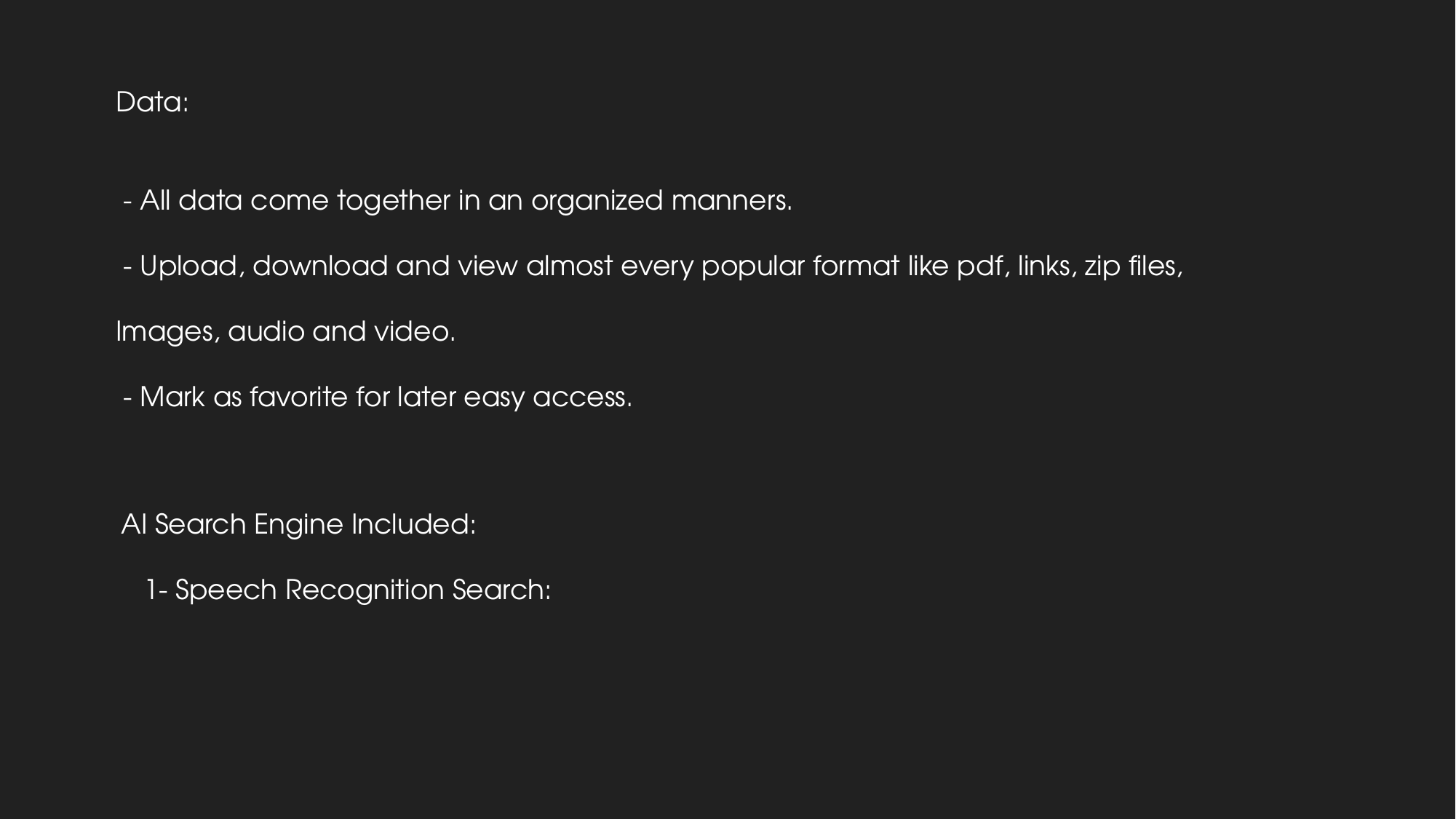

Data:

 - All data come together in an organized manners.
 - Upload, download and view almost every popular format like pdf, links, zip files,
Images, audio and video.
 - Mark as favorite for later easy access.
AI Search Engine Included:

   1- Speech Recognition Search: